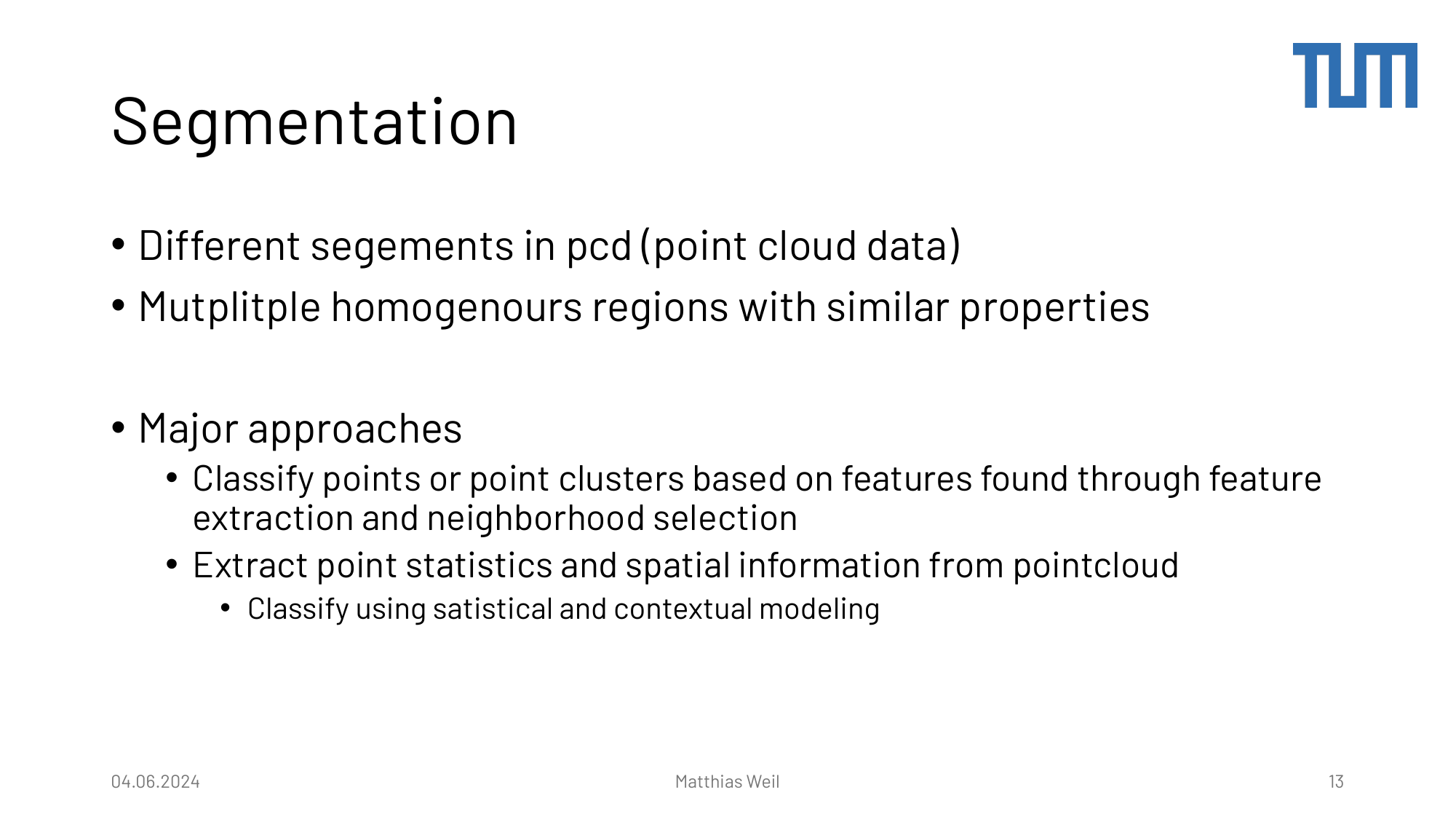

# Segmentation
Different segements in pcd (point cloud data)
Mutplitple homogenours regions with similar properties

Major approaches
Classify points or point clusters based on features found through feature extraction and neighborhood selection
Extract point statistics and spatial information from pointcloud
Classify using satistical and contextual modeling
04.06.2024
Matthias Weil
13